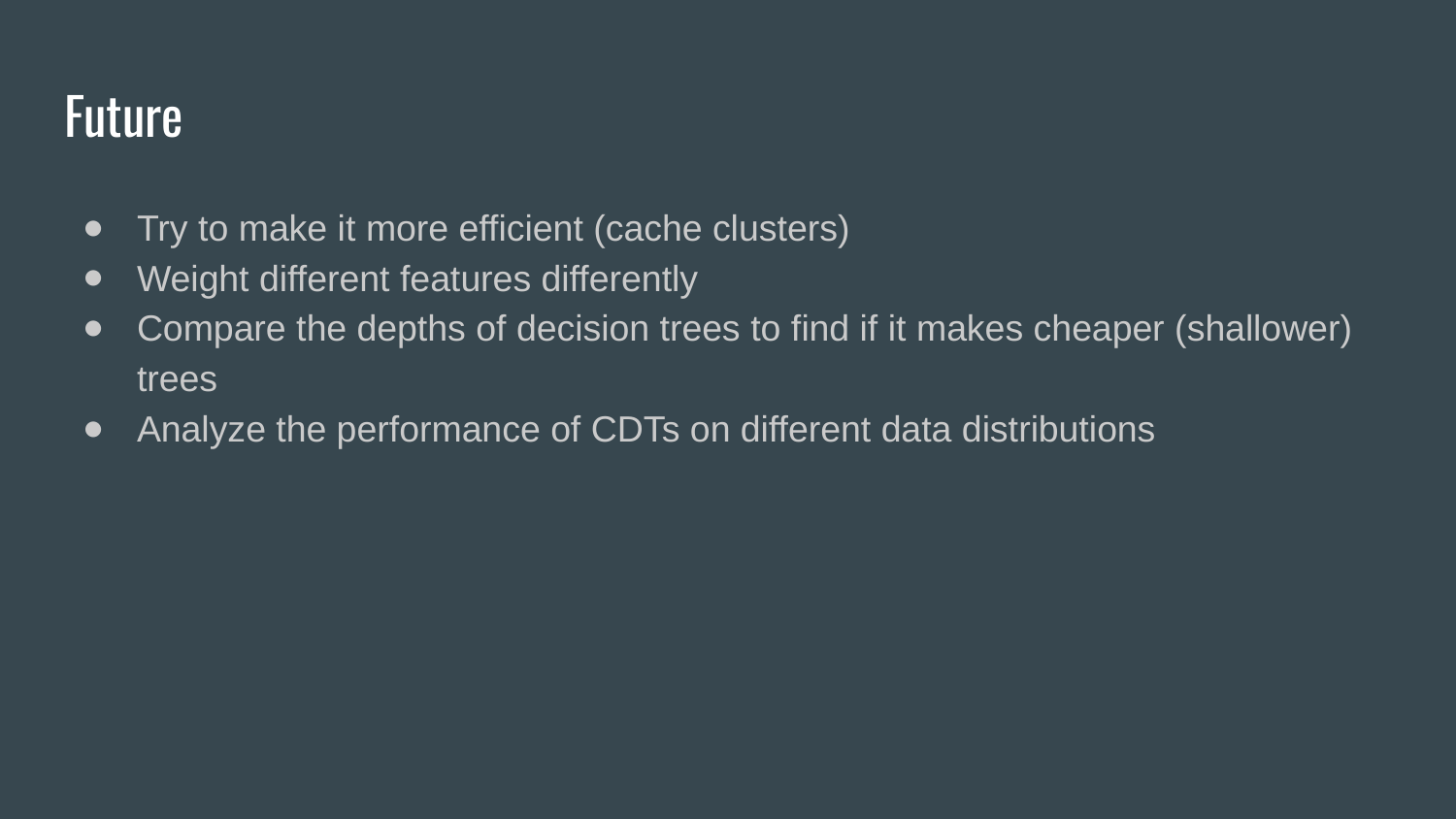

# Future
Try to make it more efficient (cache clusters)
Weight different features differently
Compare the depths of decision trees to find if it makes cheaper (shallower) trees
Analyze the performance of CDTs on different data distributions